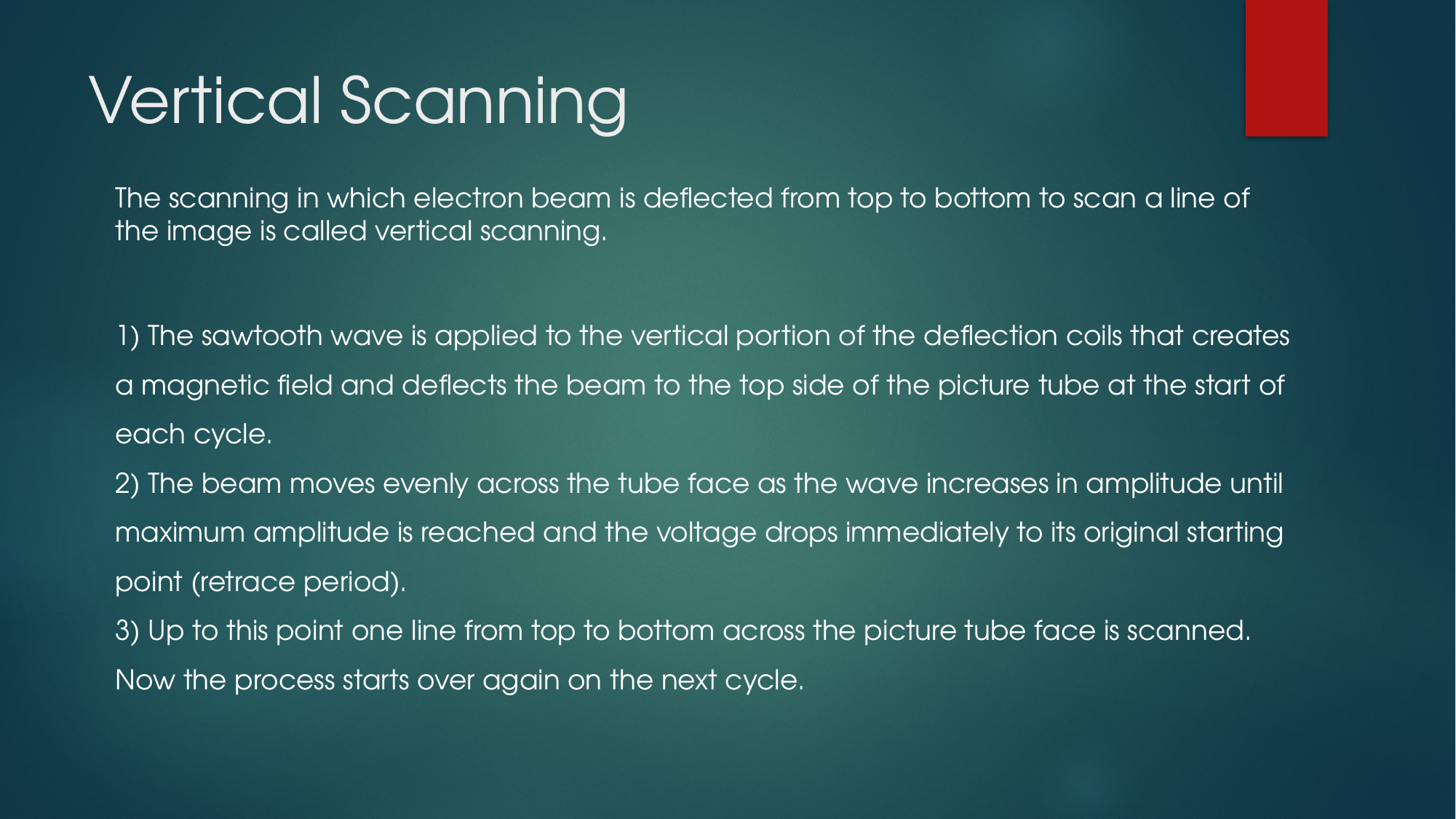

# Vertical Scanning
The scanning in which electron beam is deflected from top to bottom to scan a line of the image is called vertical scanning.
1) The sawtooth wave is applied to the vertical portion of the deflection coils that creates a magnetic field and deflects the beam to the top side of the picture tube at the start of each cycle.
2) The beam moves evenly across the tube face as the wave increases in amplitude until maximum amplitude is reached and the voltage drops immediately to its original starting point (retrace period).
3) Up to this point one line from top to bottom across the picture tube face is scanned.
Now the process starts over again on the next cycle.